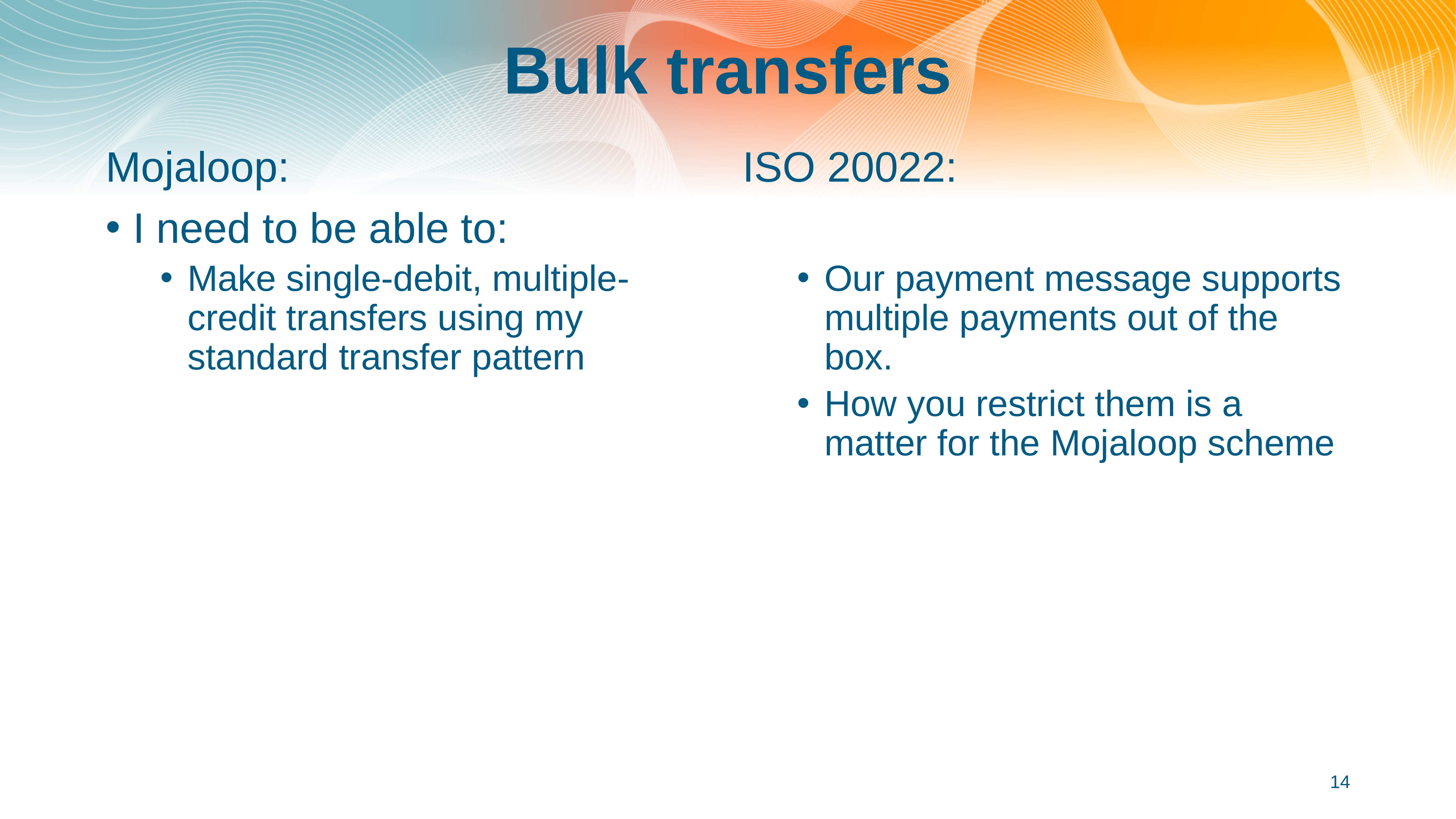

# Bulk transfers
Mojaloop:
I need to be able to:
Make single-debit, multiple-credit transfers using my standard transfer pattern

ISO 20022:

Our payment message supports multiple payments out of the box.
How you restrict them is a matter for the Mojaloop scheme

14